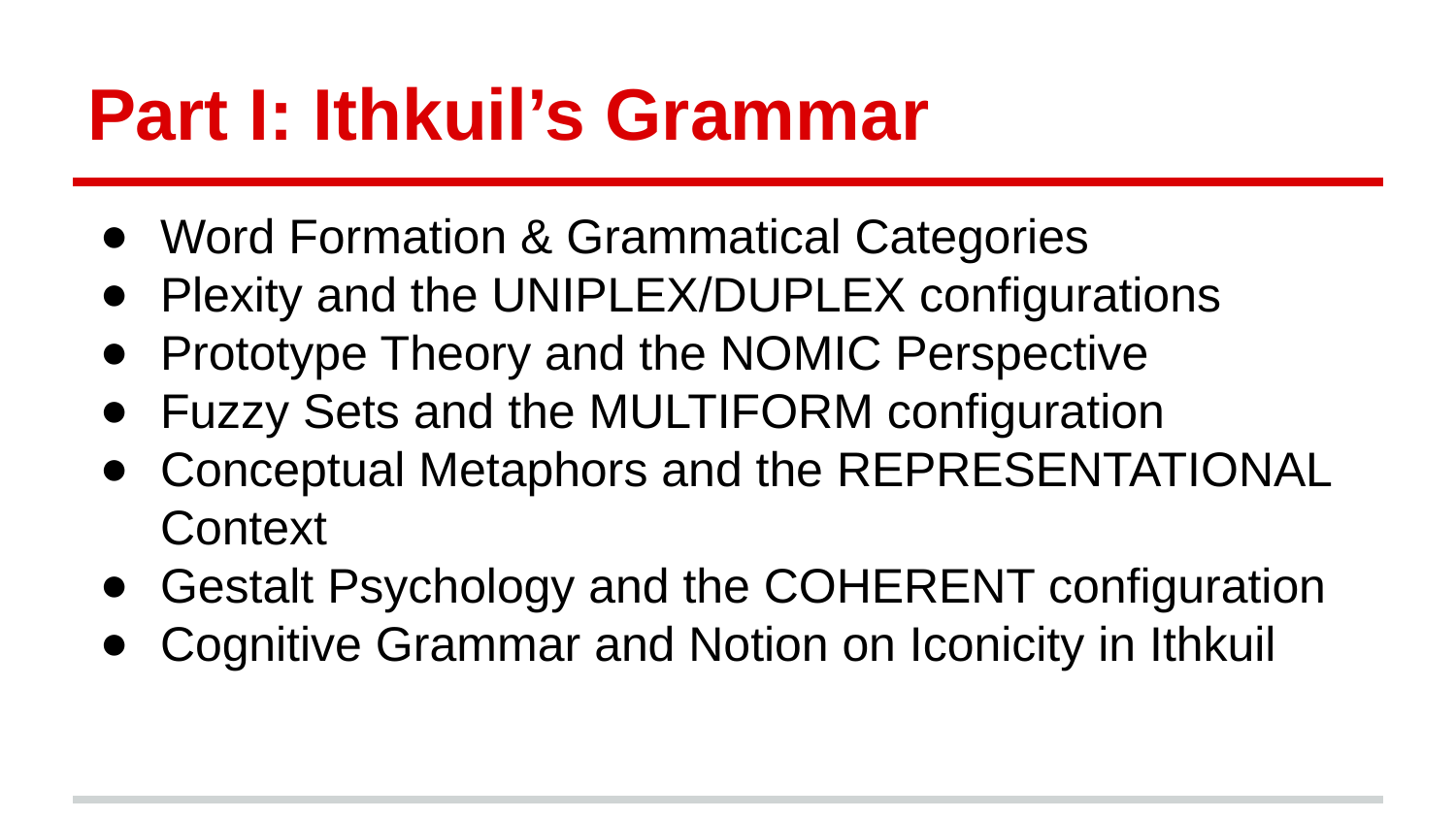

# Part I: Ithkuil’s Grammar
Word Formation & Grammatical Categories
Plexity and the UNIPLEX/DUPLEX configurations
Prototype Theory and the NOMIC Perspective
Fuzzy Sets and the MULTIFORM configuration
Conceptual Metaphors and the REPRESENTATIONAL Context
Gestalt Psychology and the COHERENT configuration
Cognitive Grammar and Notion on Iconicity in Ithkuil